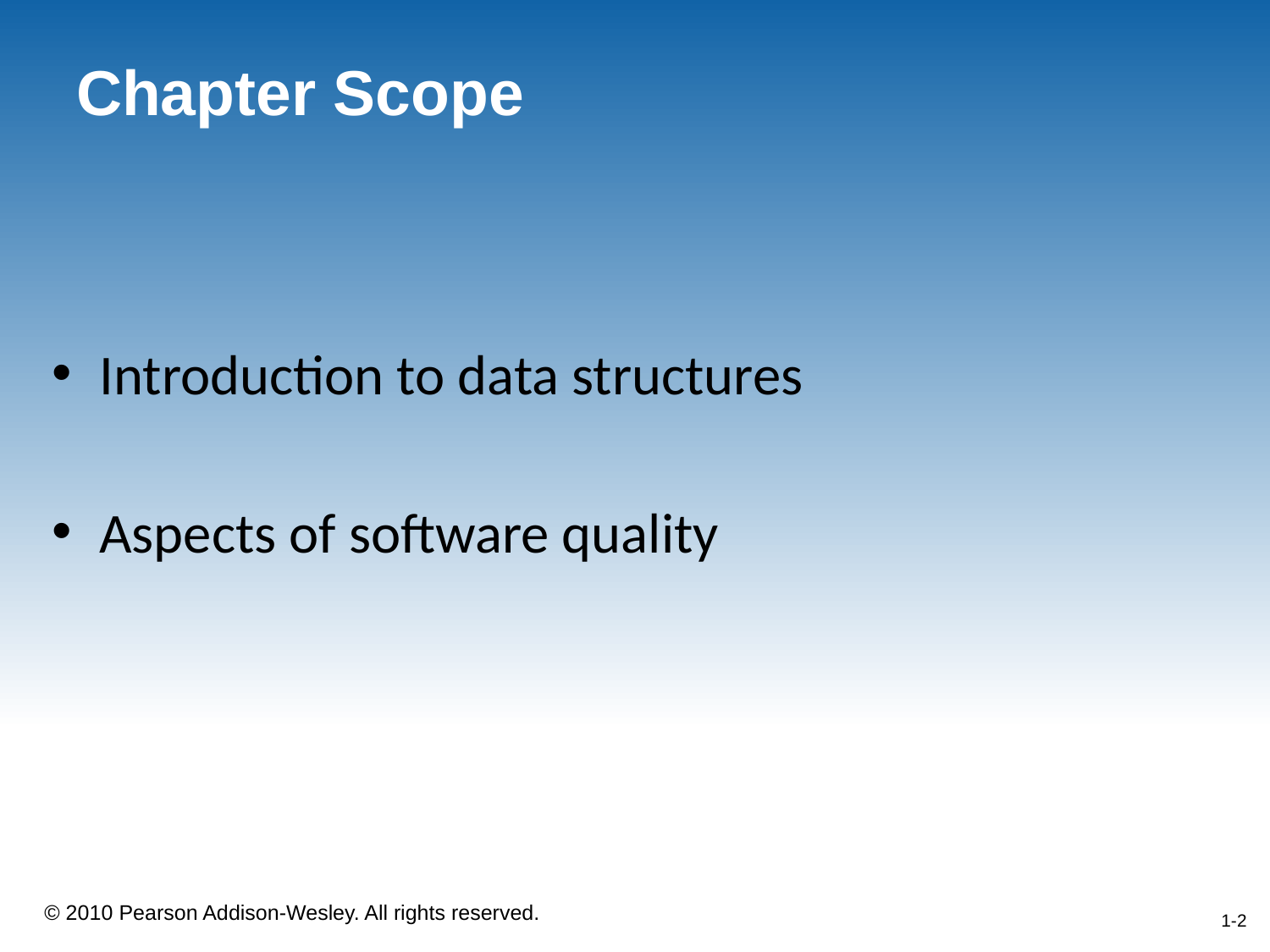

# Chapter Scope

Introduction to data structures

Aspects of software quality
1-2